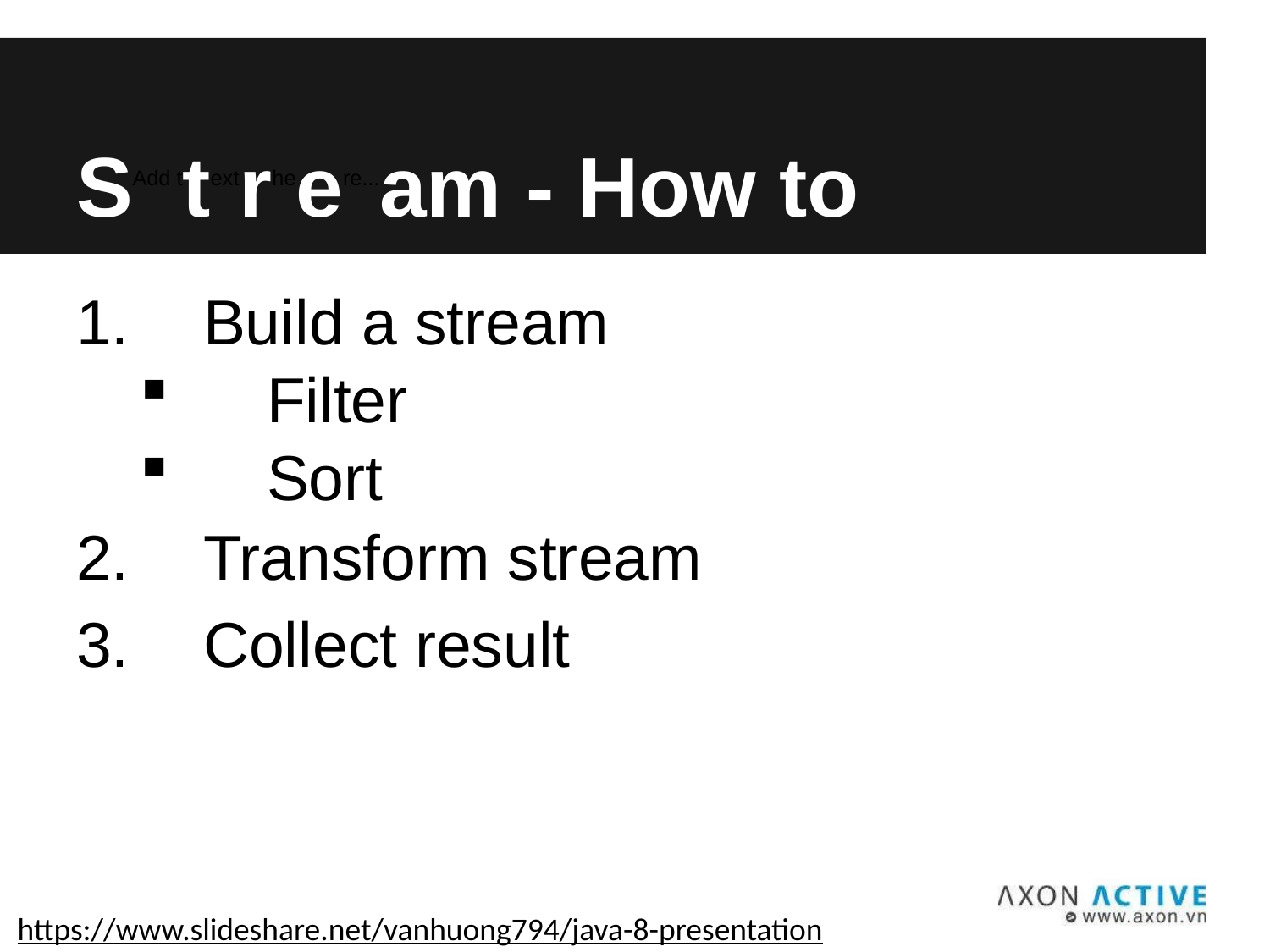

# SAdd ttextrheere...am - How to use
Build a stream
Filter
Sort
Transform stream
Collect result

https://www.slideshare.net/vanhuong794/java-8-presentation